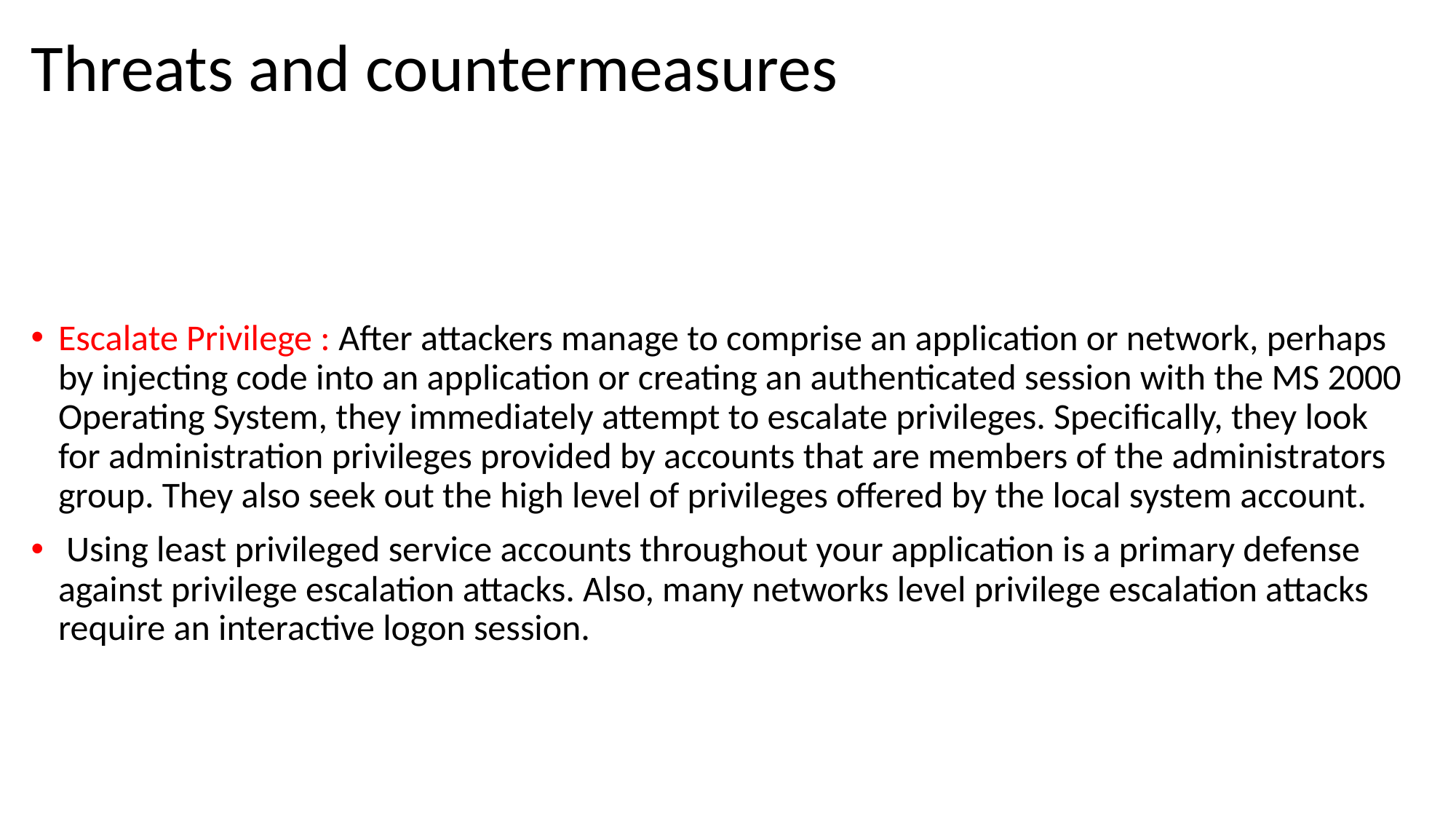

# Threats and countermeasures
Escalate Privilege : After attackers manage to comprise an application or network, perhaps by injecting code into an application or creating an authenticated session with the MS 2000 Operating System, they immediately attempt to escalate privileges. Specifically, they look for administration privileges provided by accounts that are members of the administrators group. They also seek out the high level of privileges offered by the local system account.
 Using least privileged service accounts throughout your application is a primary defense against privilege escalation attacks. Also, many networks level privilege escalation attacks require an interactive logon session.